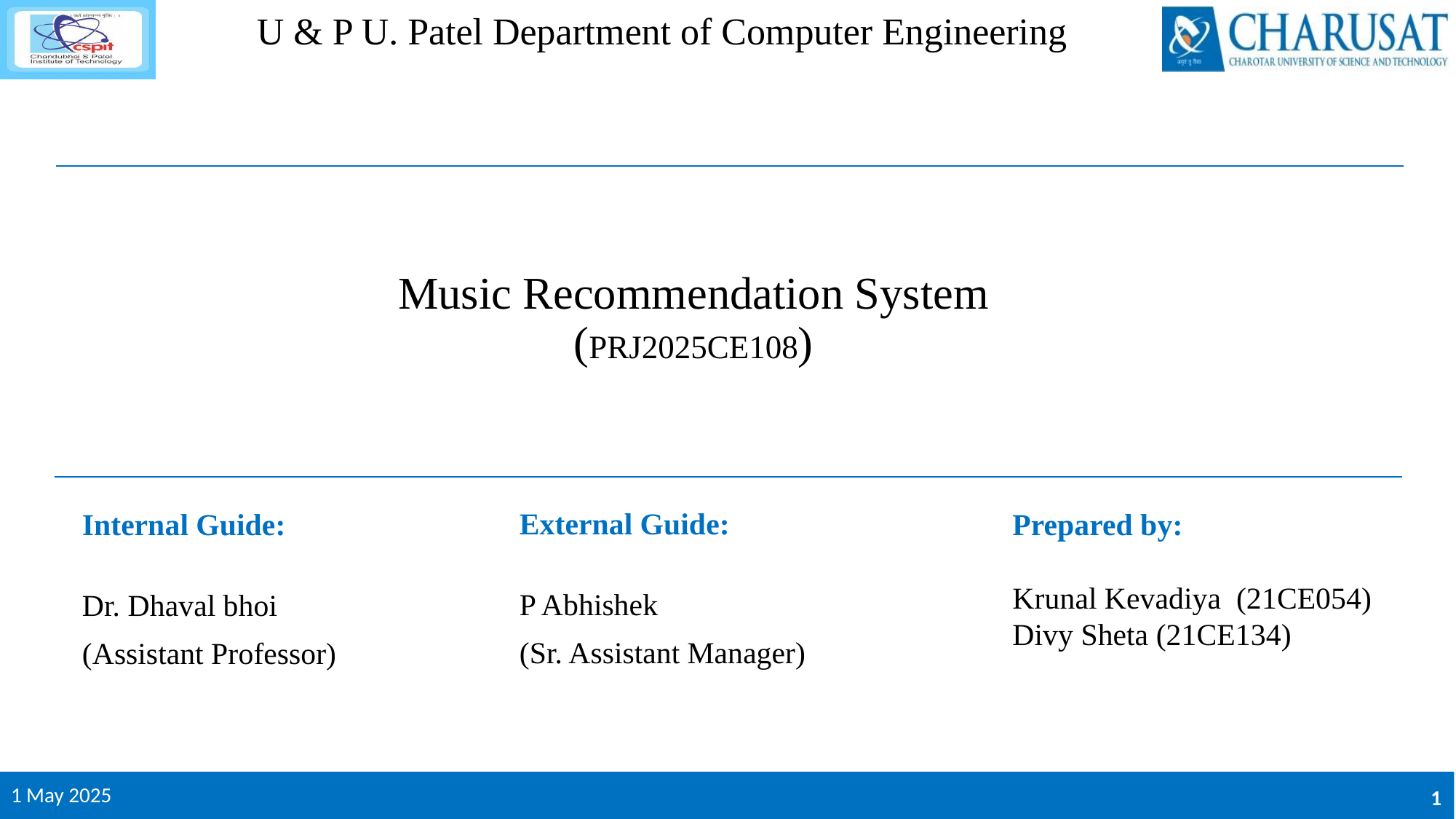

# Music Recommendation System (PRJ2025CE108)
External Guide:
P Abhishek
(Sr. Assistant Manager)
Internal Guide:
Dr. Dhaval bhoi
(Assistant Professor)

Prepared by:
Krunal Kevadiya  (21CE054)
Divy Sheta (21CE134)
1 May 2025
1